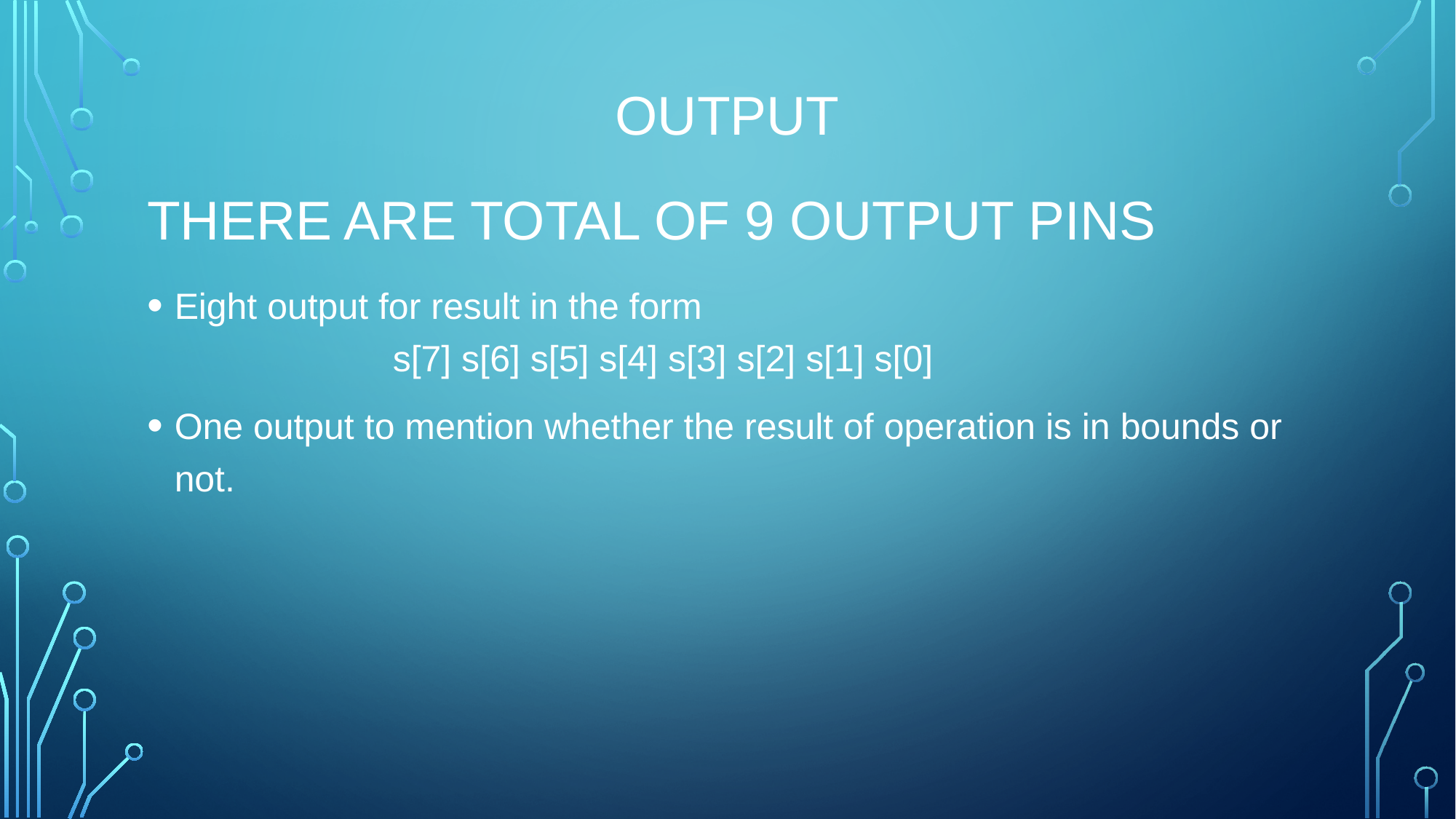

# output
There are total of 9 output PINS
Eight output for result in the form
		s[7] s[6] s[5] s[4] s[3] s[2] s[1] s[0]
One output to mention whether the result of operation is in bounds or not.